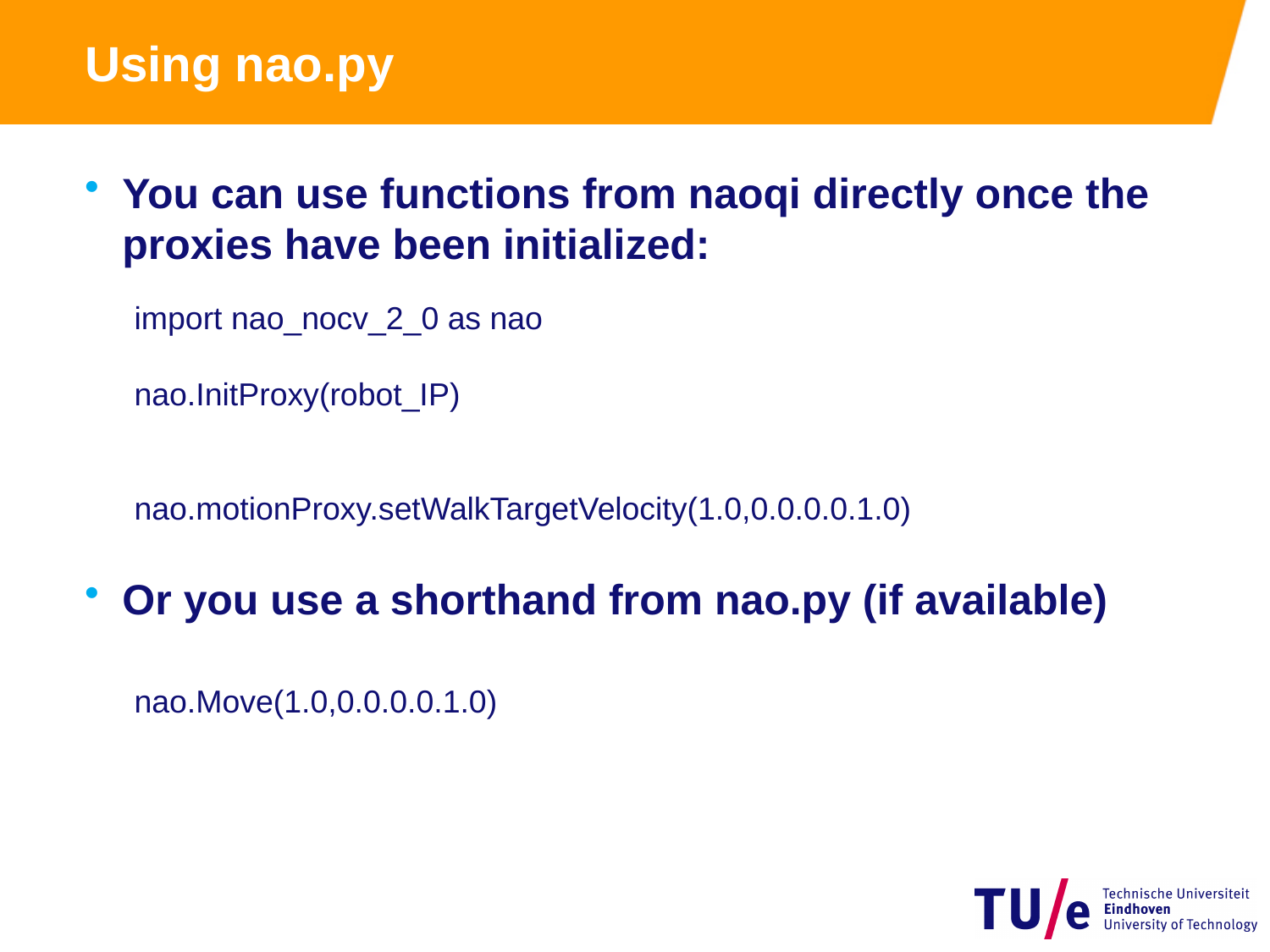

# Using nao.py
You can use functions from naoqi directly once the proxies have been initialized:

Or you use a shorthand from nao.py (if available)

import nao_nocv_2_0 as nao

nao.InitProxy(robot_IP)

nao.motionProxy.setWalkTargetVelocity(1.0,0.0.0.0.1.0)
nao.Move(1.0,0.0.0.0.1.0)